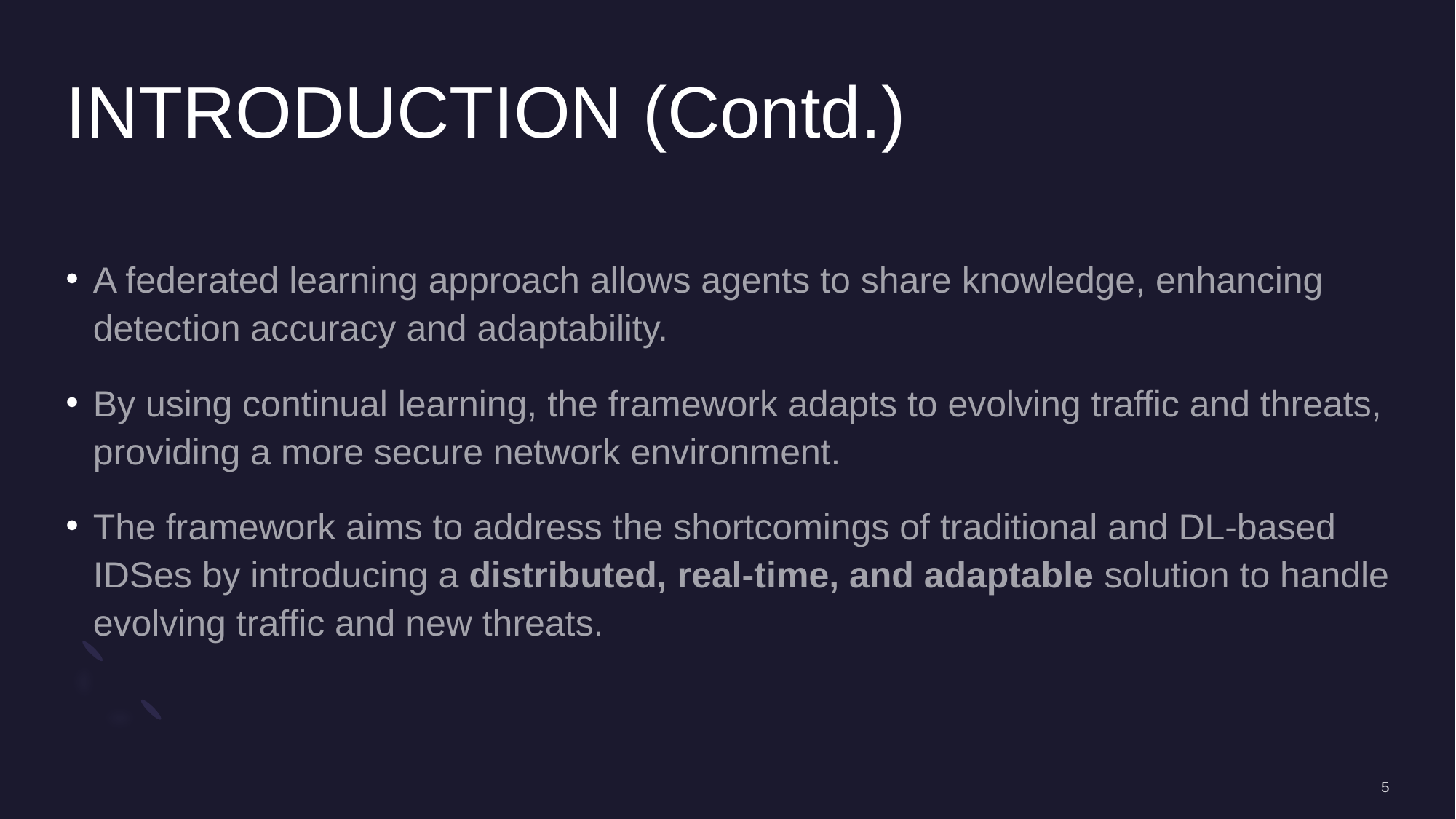

# INTRODUCTION (Contd.)
A federated learning approach allows agents to share knowledge, enhancing detection accuracy and adaptability.
By using continual learning, the framework adapts to evolving traffic and threats, providing a more secure network environment.
The framework aims to address the shortcomings of traditional and DL-based IDSes by introducing a distributed, real-time, and adaptable solution to handle evolving traffic and new threats.
5